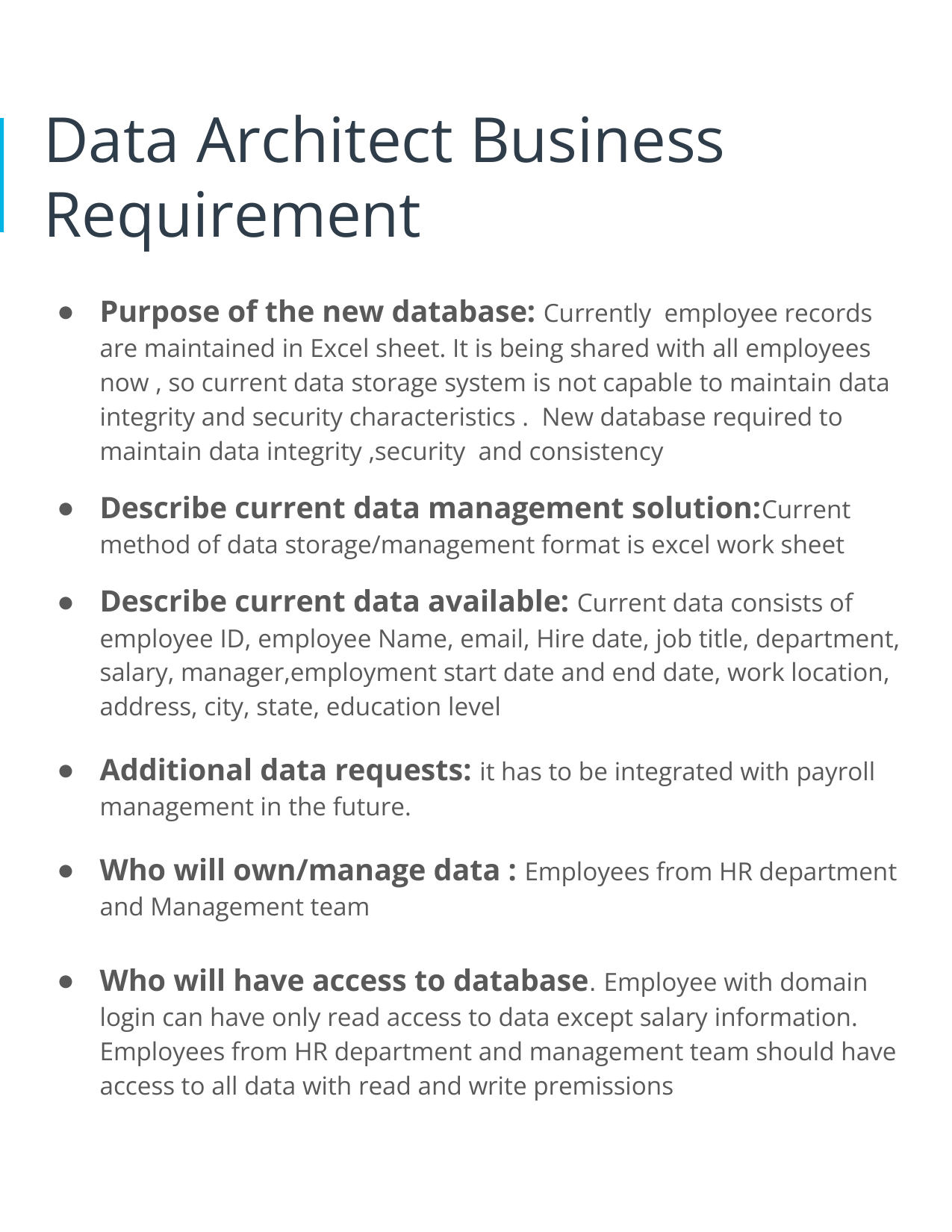

# Data Architect Business Requirement
Purpose of the new database: Currently  employee records are maintained in Excel sheet. It is being shared with all employees now , so current data storage system is not capable to maintain data integrity and security characteristics .  New database required to maintain data integrity ,security  and consistency
Describe current data management solution:Current method of data storage/management format is excel work sheet
Describe current data available: Current data consists of employee ID, employee Name, email, Hire date, job title, department, salary, manager,employment start date and end date, work location, address, city, state, education level
Additional data requests: it has to be integrated with payroll management in the future.
Who will own/manage data : Employees from HR department and Management team

Who will have access to database. Employee with domain login can have only read access to data except salary information. Employees from HR department and management team should have access to all data with read and write premissions